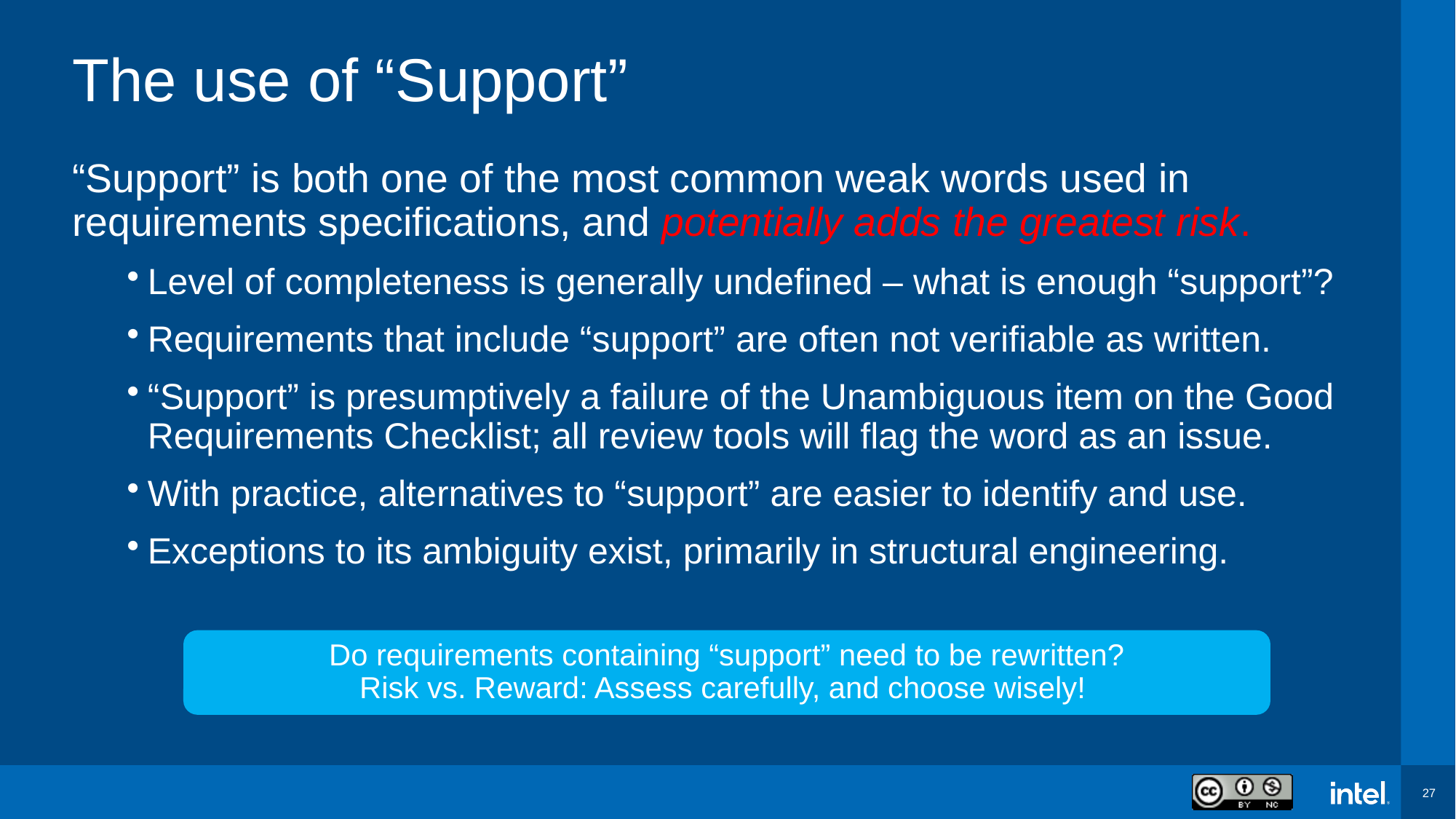

# The use of “Support”
“Support” is both one of the most common weak words used in requirements specifications, and potentially adds the greatest risk.
Level of completeness is generally undefined – what is enough “support”?
Requirements that include “support” are often not verifiable as written.
“Support” is presumptively a failure of the Unambiguous item on the Good Requirements Checklist; all review tools will flag the word as an issue.
With practice, alternatives to “support” are easier to identify and use.
Exceptions to its ambiguity exist, primarily in structural engineering.

Do requirements containing “support” need to be rewritten?
Risk vs. Reward: Assess carefully, and choose wisely!